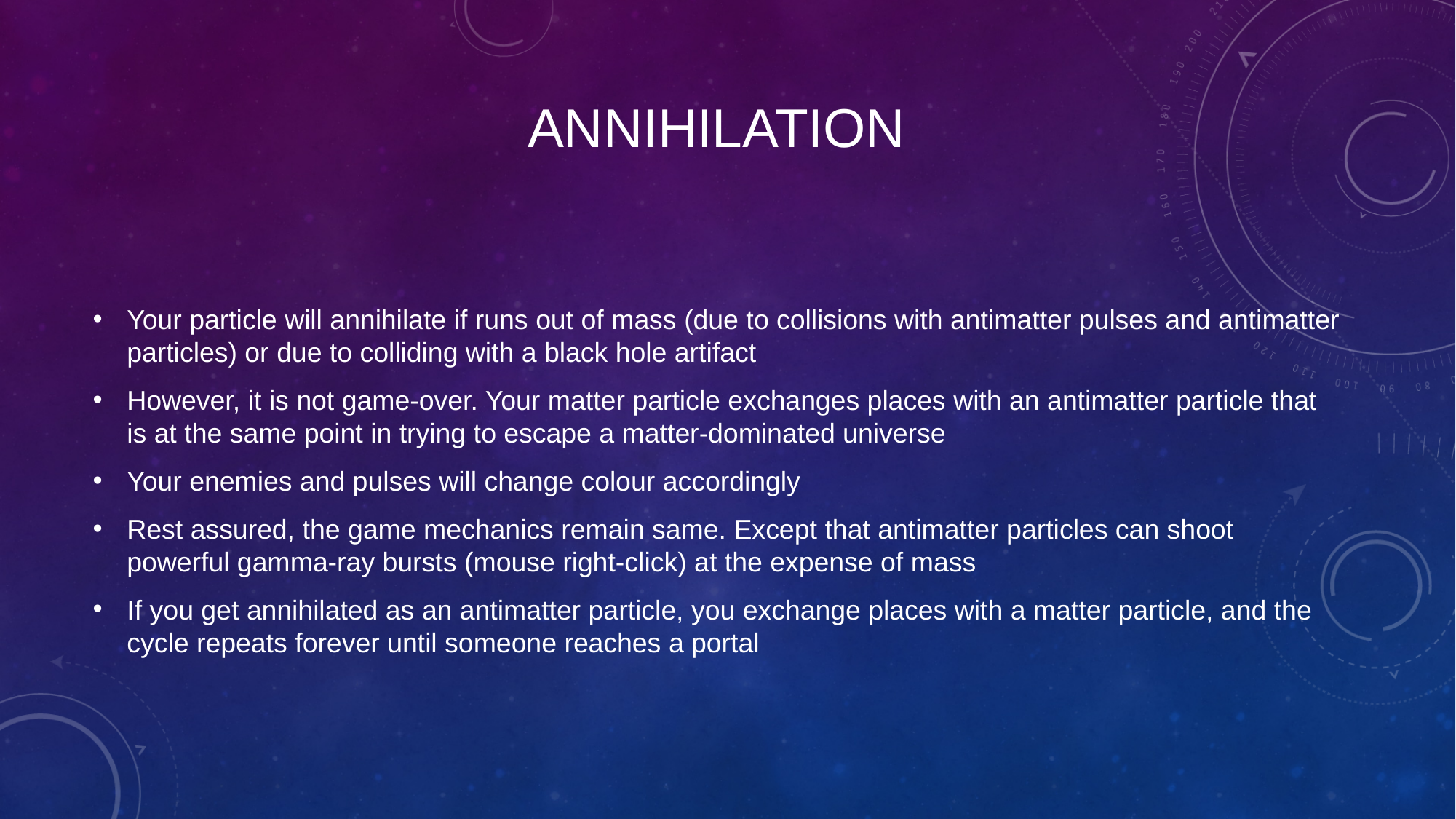

# Annihilation
Your particle will annihilate if runs out of mass (due to collisions with antimatter pulses and antimatter particles) or due to colliding with a black hole artifact
However, it is not game-over. Your matter particle exchanges places with an antimatter particle that is at the same point in trying to escape a matter-dominated universe
Your enemies and pulses will change colour accordingly
Rest assured, the game mechanics remain same. Except that antimatter particles can shoot powerful gamma-ray bursts (mouse right-click) at the expense of mass
If you get annihilated as an antimatter particle, you exchange places with a matter particle, and the cycle repeats forever until someone reaches a portal